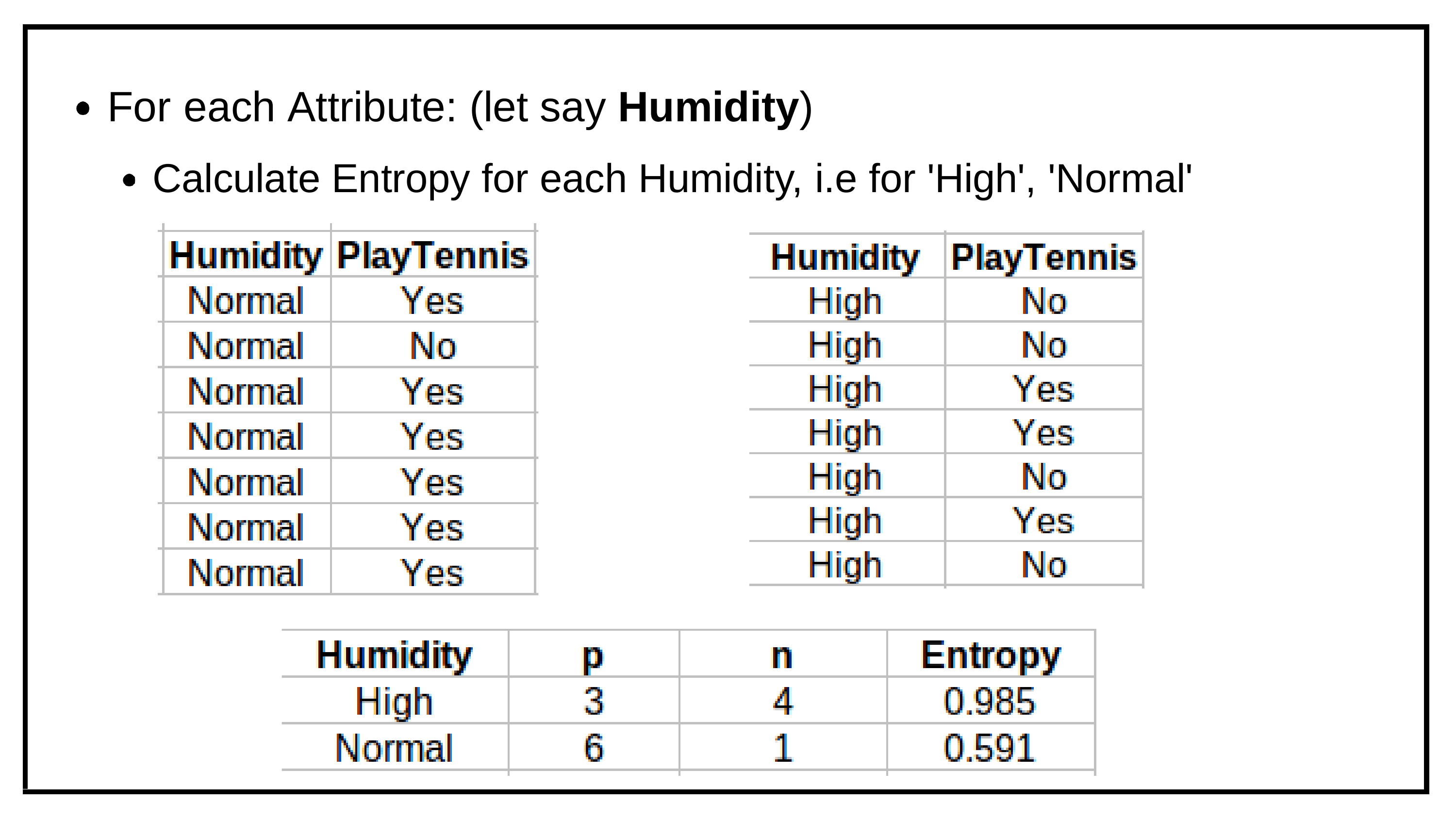

# For	each	Attribute:	(let	say Humidity)

Calculate Entropy for each Humidity, i.e for 'High', 'Normal'